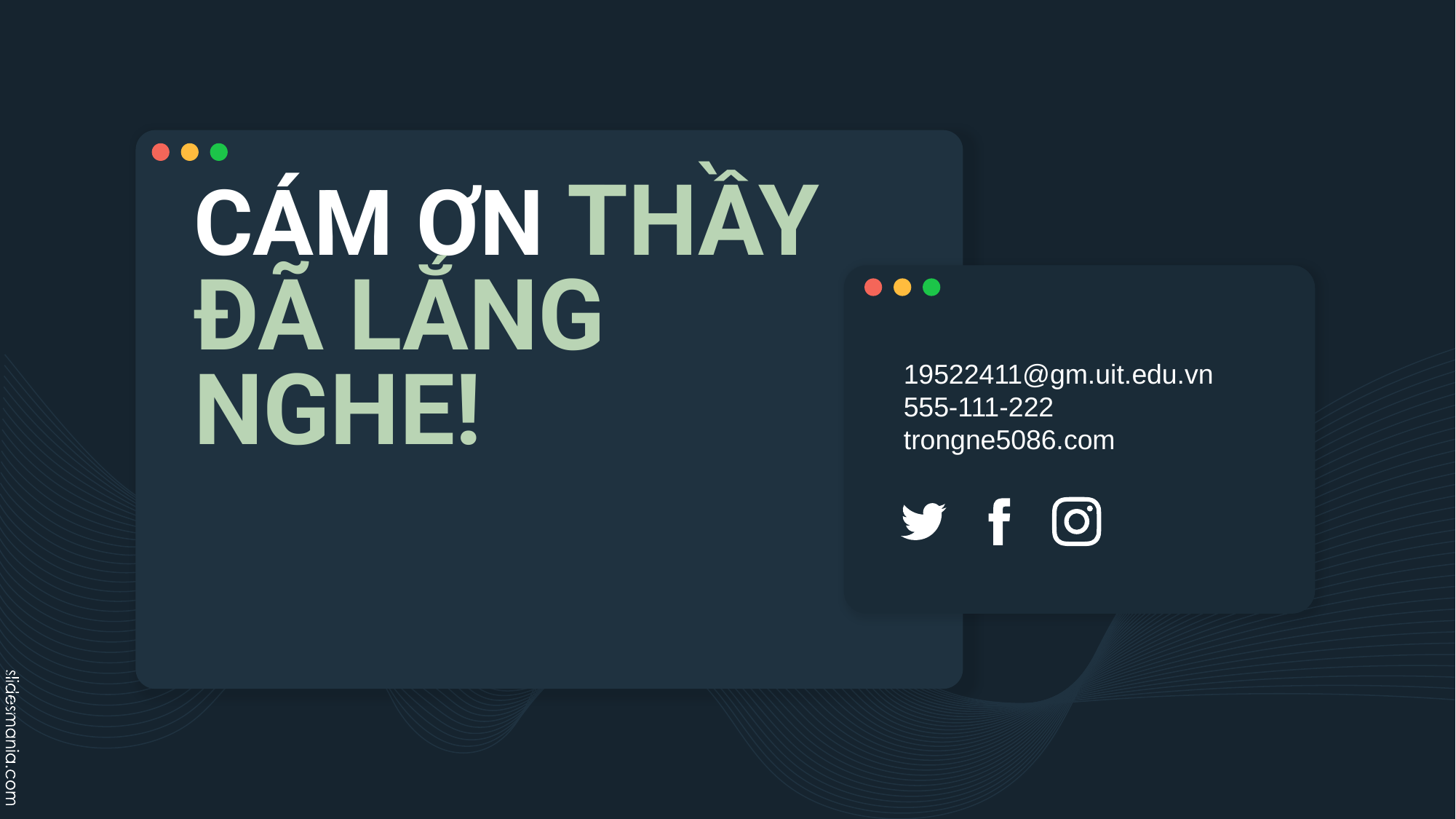

# CÁM ƠN THẦY  ĐÃ LẮNG NGHE!
19522411@gm.uit.edu.vn
555-111-222
trongne5086.com